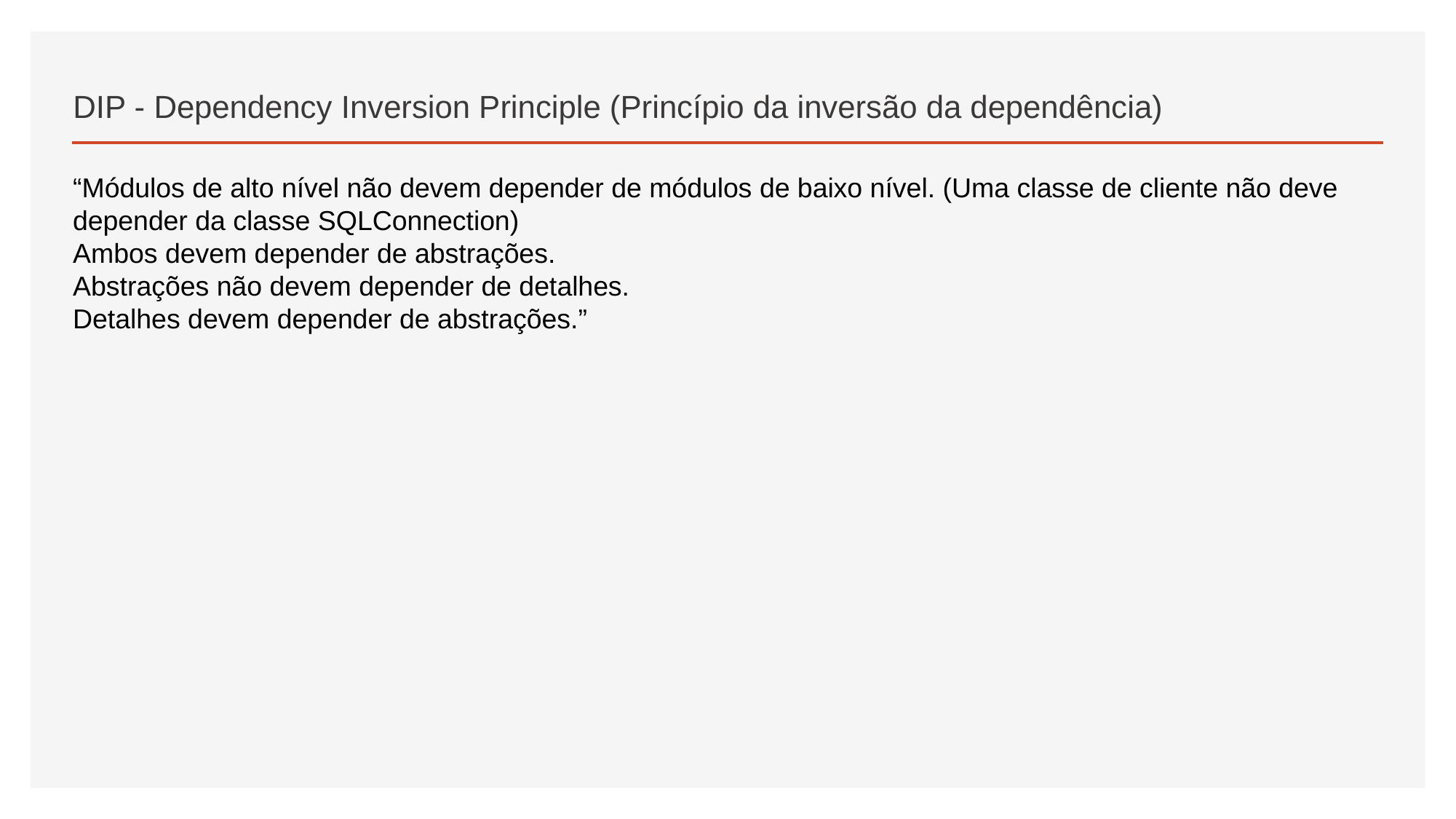

# DIP - Dependency Inversion Principle (Princípio da inversão da dependência)
“Módulos de alto nível não devem depender de módulos de baixo nível. (Uma classe de cliente não deve depender da classe SQLConnection)
Ambos devem depender de abstrações.
Abstrações não devem depender de detalhes.
Detalhes devem depender de abstrações.”